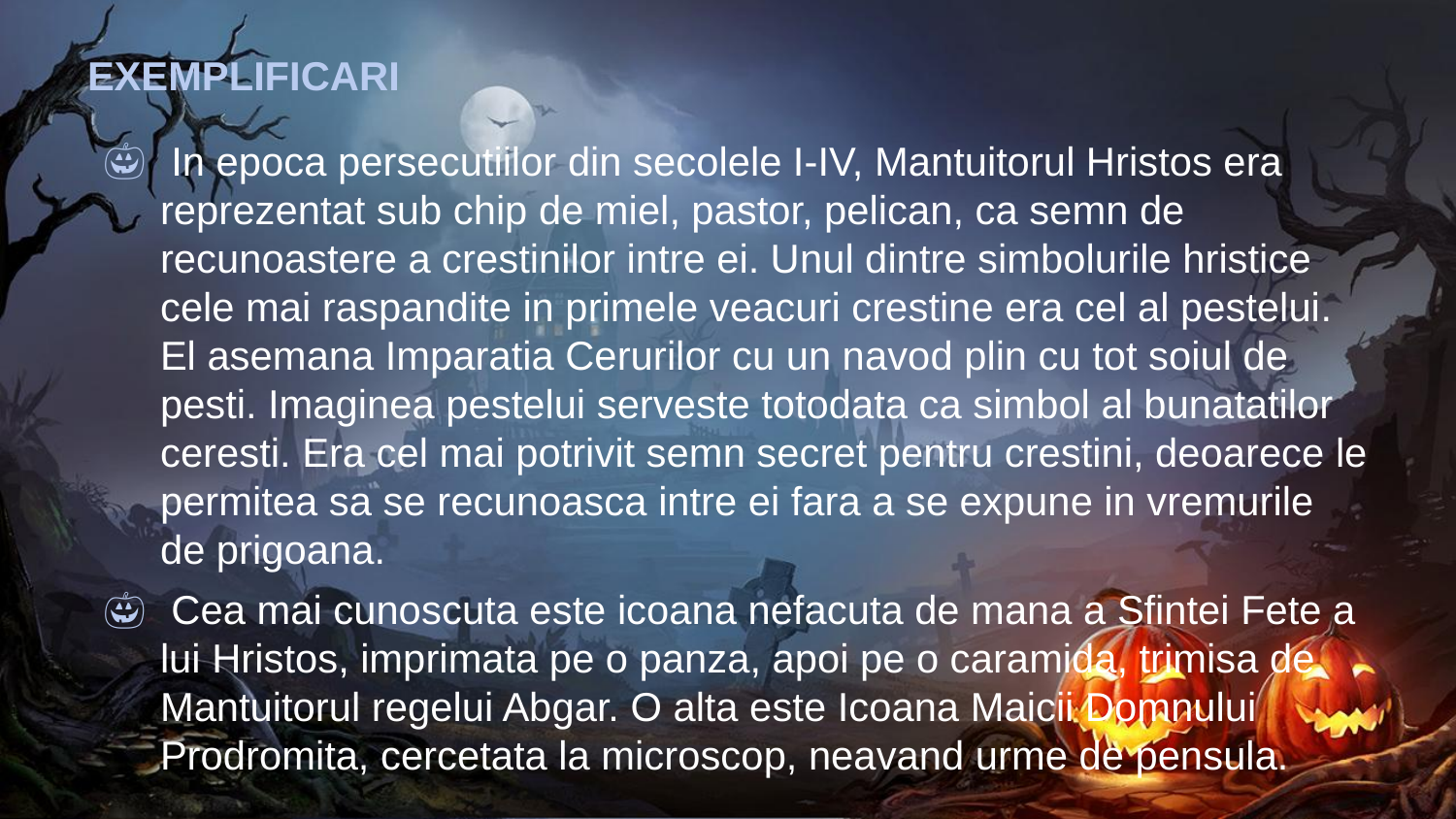

# EXEMPLIFICARI
 In epoca persecutiilor din secolele I-IV, Mantuitorul Hristos era reprezentat sub chip de miel, pastor, pelican, ca semn de recunoastere a crestinilor intre ei. Unul dintre simbolurile hristice cele mai raspandite in primele veacuri crestine era cel al pestelui. El asemana Imparatia Cerurilor cu un navod plin cu tot soiul de pesti. Imaginea pestelui serveste totodata ca simbol al bunatatilor ceresti. Era cel mai potrivit semn secret pentru crestini, deoarece le permitea sa se recunoasca intre ei fara a se expune in vremurile de prigoana.
 Cea mai cunoscuta este icoana nefacuta de mana a Sfintei Fete a lui Hristos, imprimata pe o panza, apoi pe o caramida, trimisa de Mantuitorul regelui Abgar. O alta este Icoana Maicii Domnului Prodromita, cercetata la microscop, neavand urme de pensula.